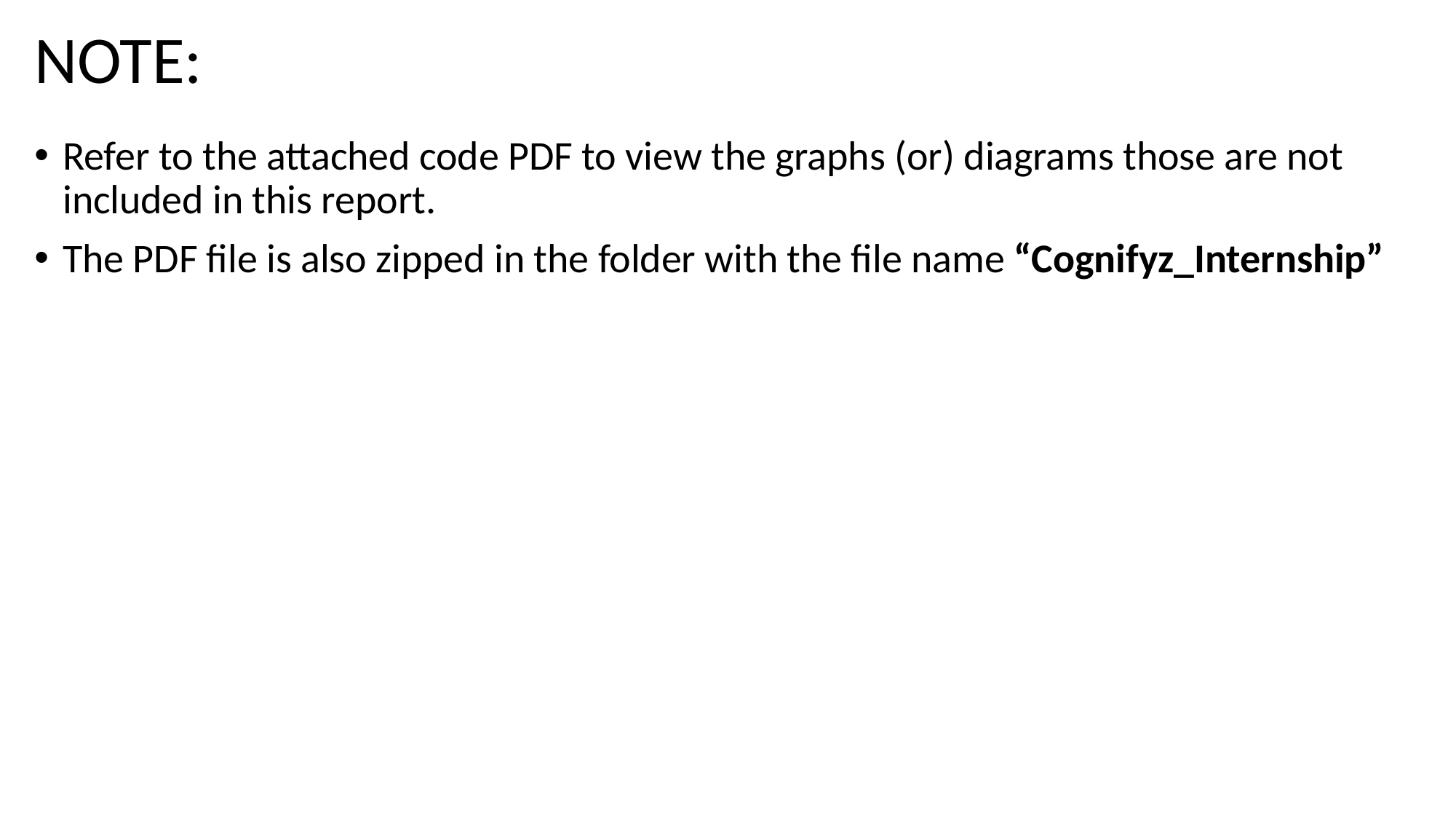

# NOTE:
Refer to the attached code PDF to view the graphs (or) diagrams those are not included in this report.
The PDF file is also zipped in the folder with the file name “Cognifyz_Internship”